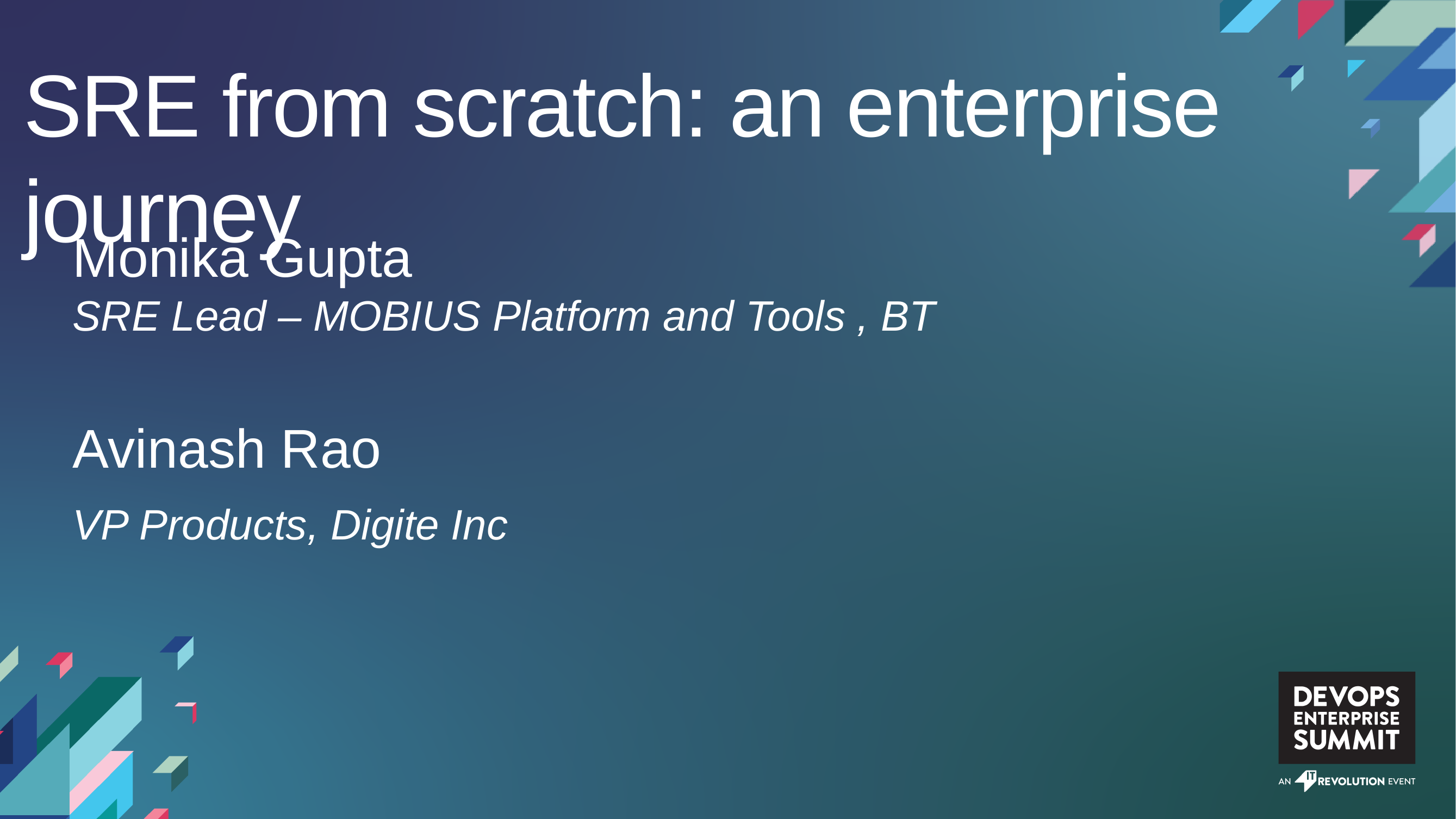

SRE from scratch: an enterprise journey
Monika Gupta
SRE Lead – MOBIUS Platform and Tools , BT
Avinash Rao
VP Products, Digite Inc